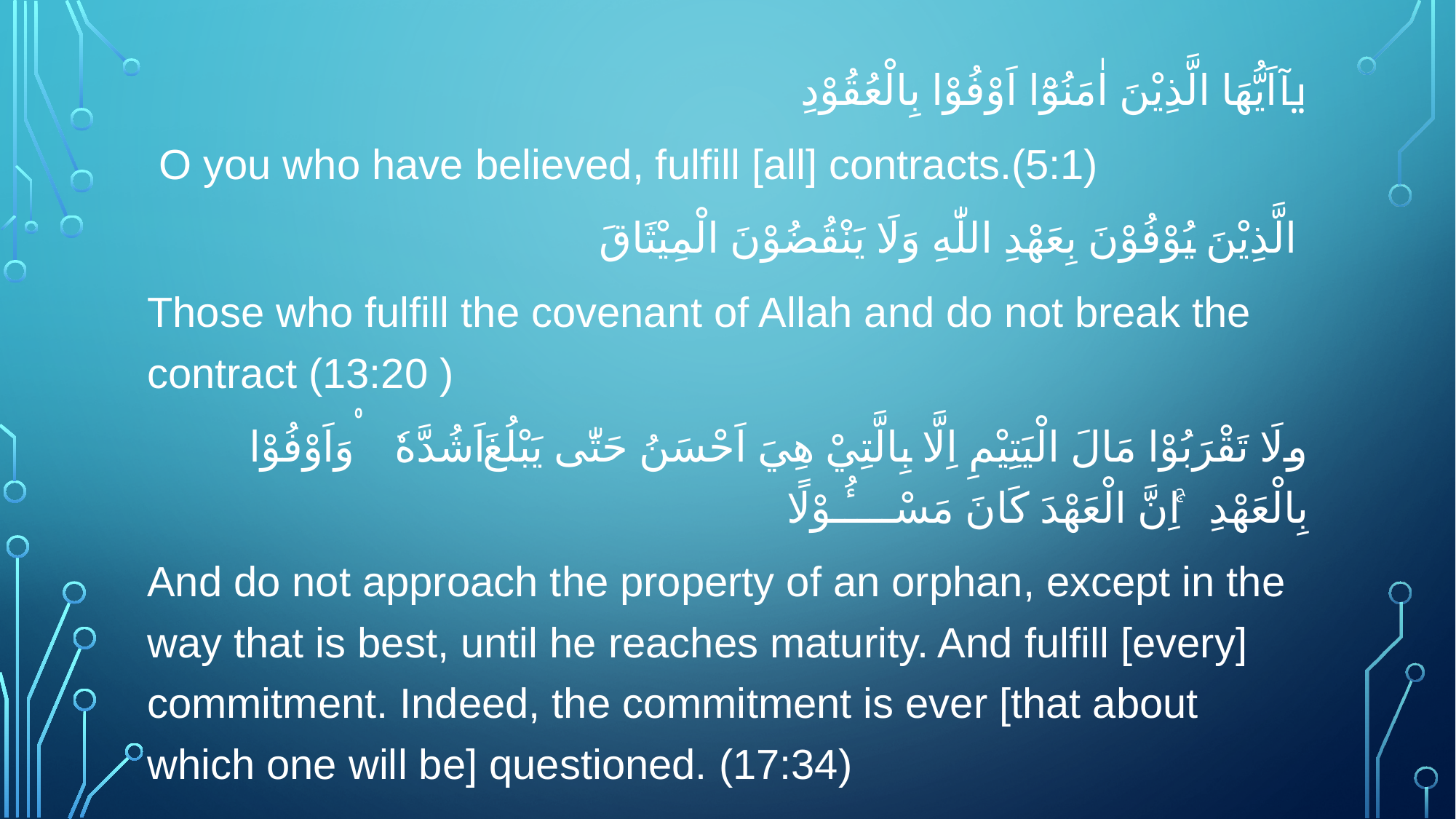

یآاَيُّھَا الَّذِيْنَ اٰمَنُوْٓا اَوْفُوْا بِالْعُقُوْدِ
 O you who have believed, fulfill [all] contracts.(5:1)
الَّذِيْنَ يُوْفُوْنَ بِعَهْدِ اللّٰهِ وَلَا يَنْقُضُوْنَ الْمِيْثَاقَ
Those who fulfill the covenant of Allah and do not break the contract (13:20 )
ولَا تَقْرَبُوْا مَالَ الْيَتِيْمِ اِلَّا بِالَّتِيْ ھِيَ اَحْسَنُ حَتّٰى يَبْلُغَ اَشُدَّهٗ  ۠وَاَوْفُوْا بِالْعَهْدِ ۚاِنَّ الْعَهْدَ كَانَ مَسْــــُٔـوْلًا
And do not approach the property of an orphan, except in the way that is best, until he reaches maturity. And fulfill [every] commitment. Indeed, the commitment is ever [that about which one will be] questioned. (17:34)